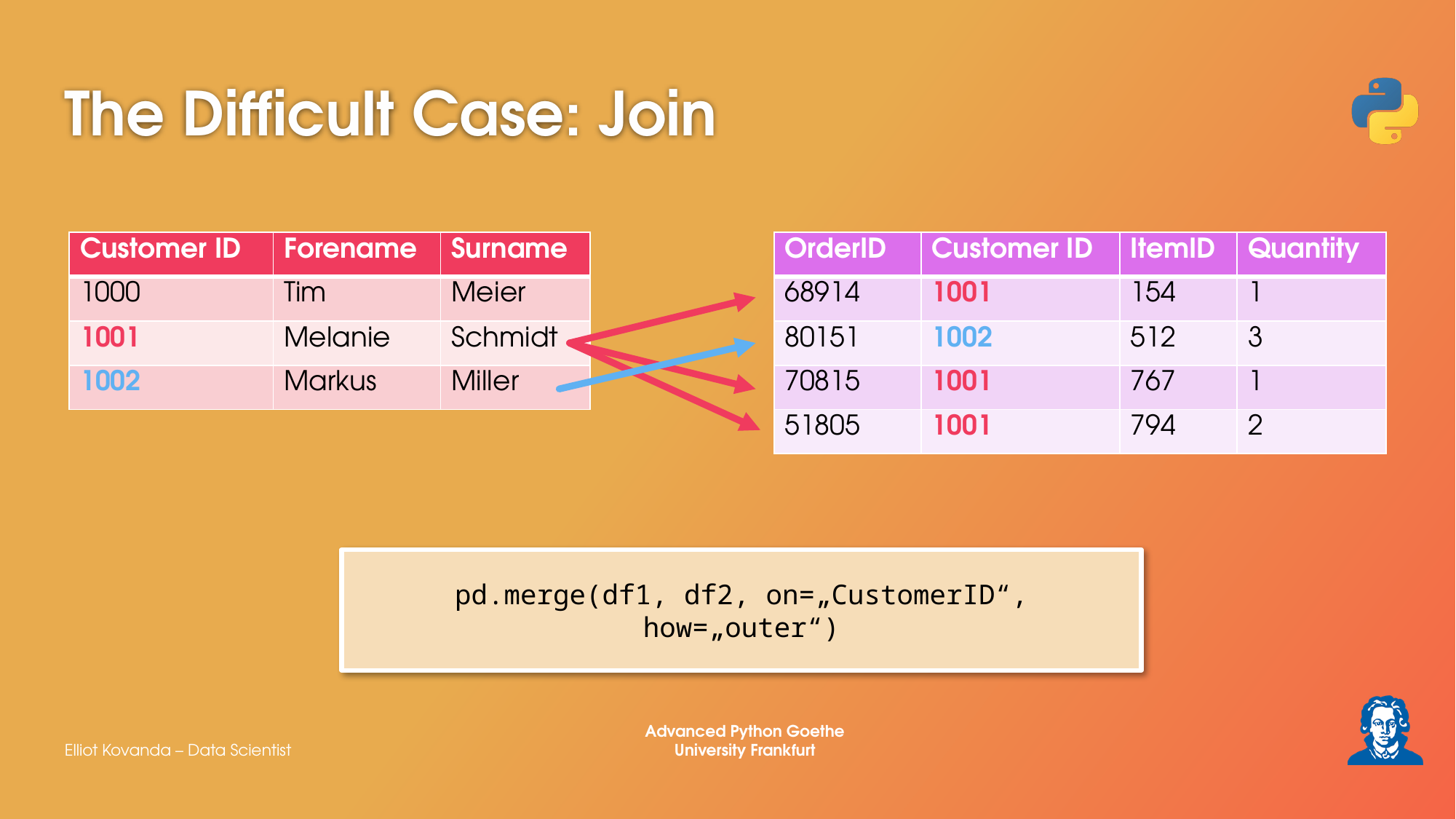

# The Difficult Case: Join
| Customer ID | Forename | Surname |
| --- | --- | --- |
| 1000 | Tim | Meier |
| 1001 | Melanie | Schmidt |
| 1002 | Markus | Miller |
| OrderID | Customer ID | ItemID | Quantity |
| --- | --- | --- | --- |
| 68914 | 1001 | 154 | 1 |
| 80151 | 1002 | 512 | 3 |
| 70815 | 1001 | 767 | 1 |
| 51805 | 1001 | 794 | 2 |
pd.merge(df1, df2, on=„CustomerID“, how=„outer“)
Elliot Kovanda – Data Scientist